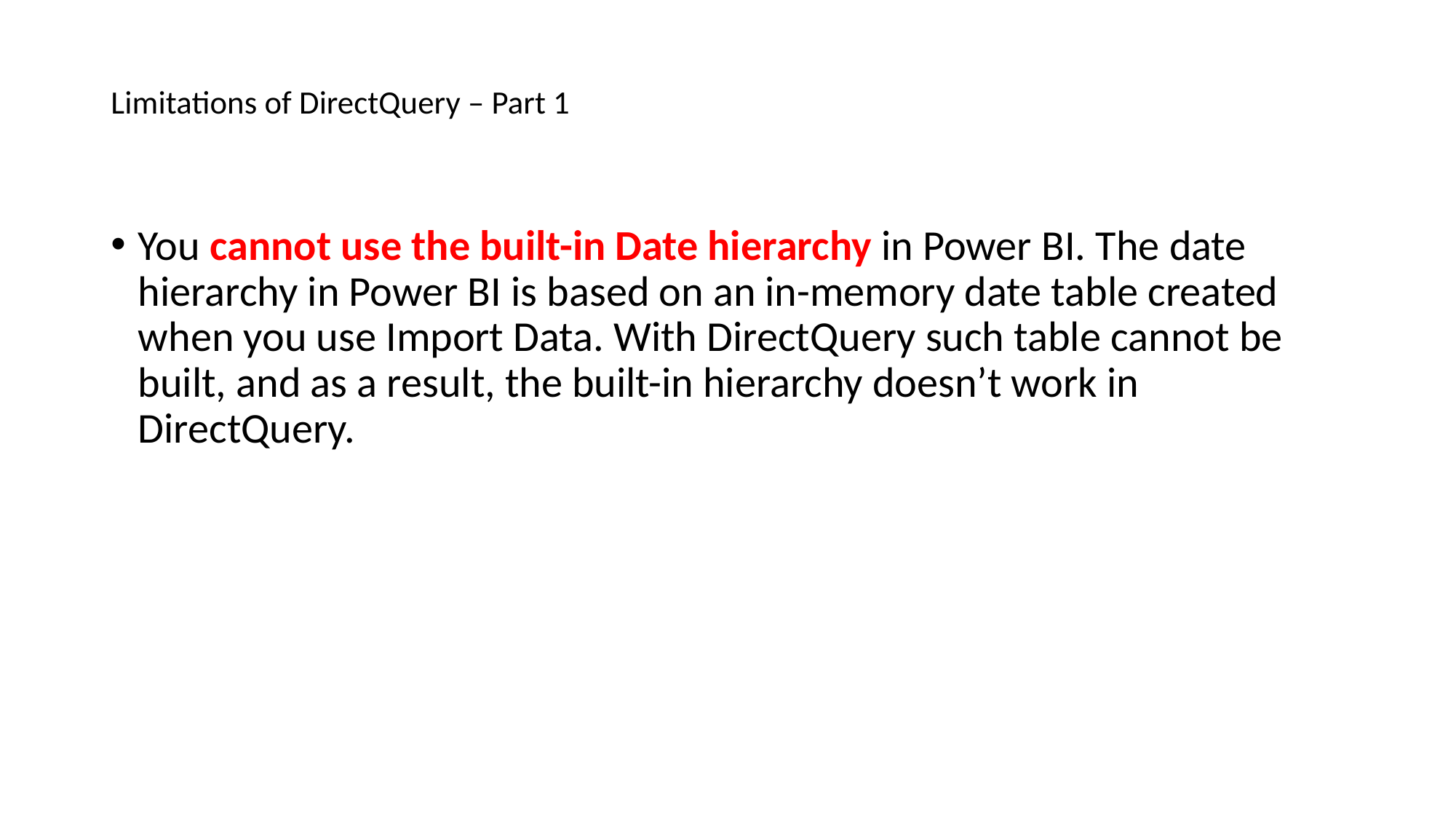

# Limitations of DirectQuery – Part 1
You cannot use the built-in Date hierarchy in Power BI. The date hierarchy in Power BI is based on an in-memory date table created when you use Import Data. With DirectQuery such table cannot be built, and as a result, the built-in hierarchy doesn’t work in DirectQuery.